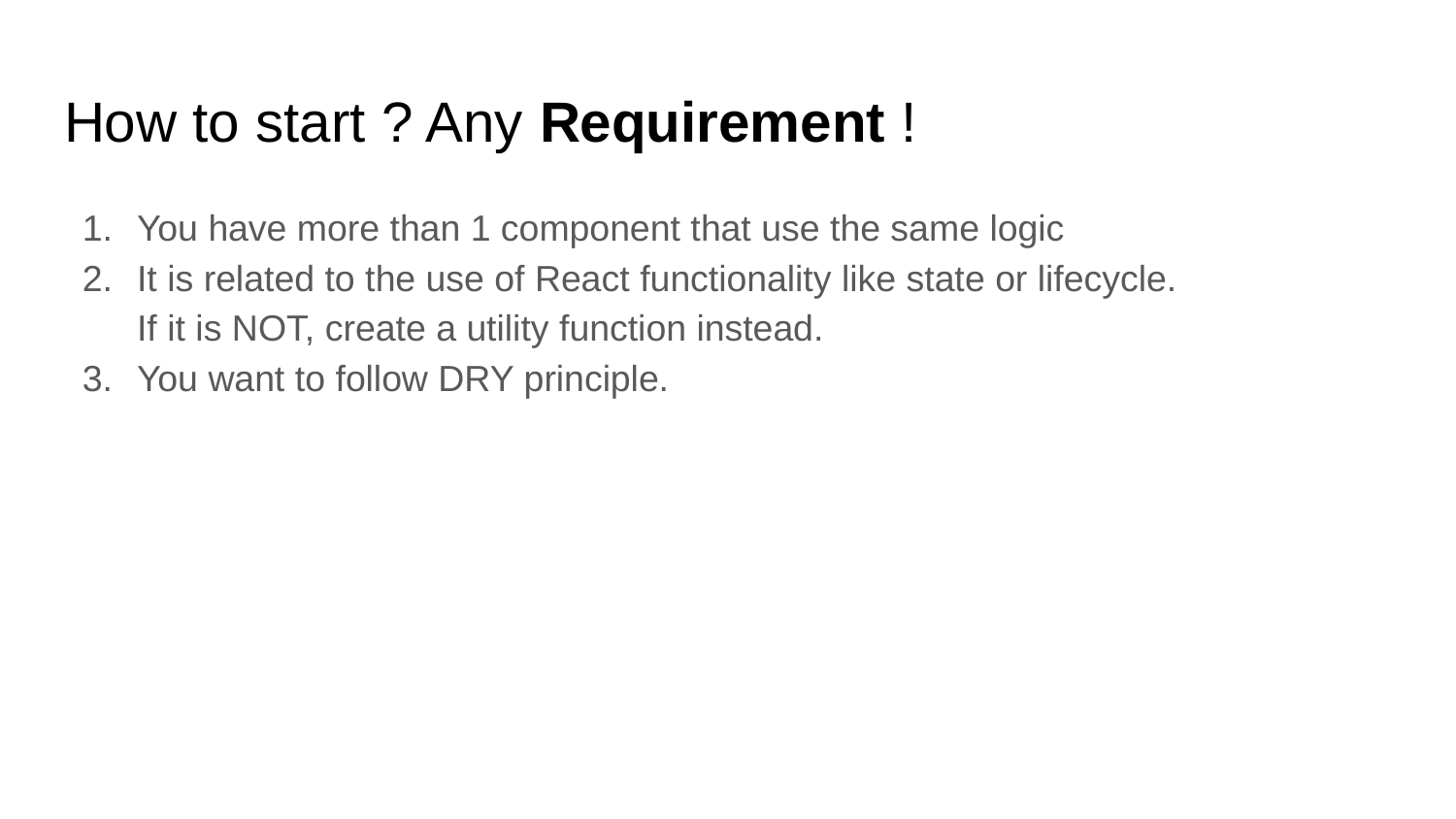

# How to start ? Any Requirement !
You have more than 1 component that use the same logic
It is related to the use of React functionality like state or lifecycle.
If it is NOT, create a utility function instead.
You want to follow DRY principle.